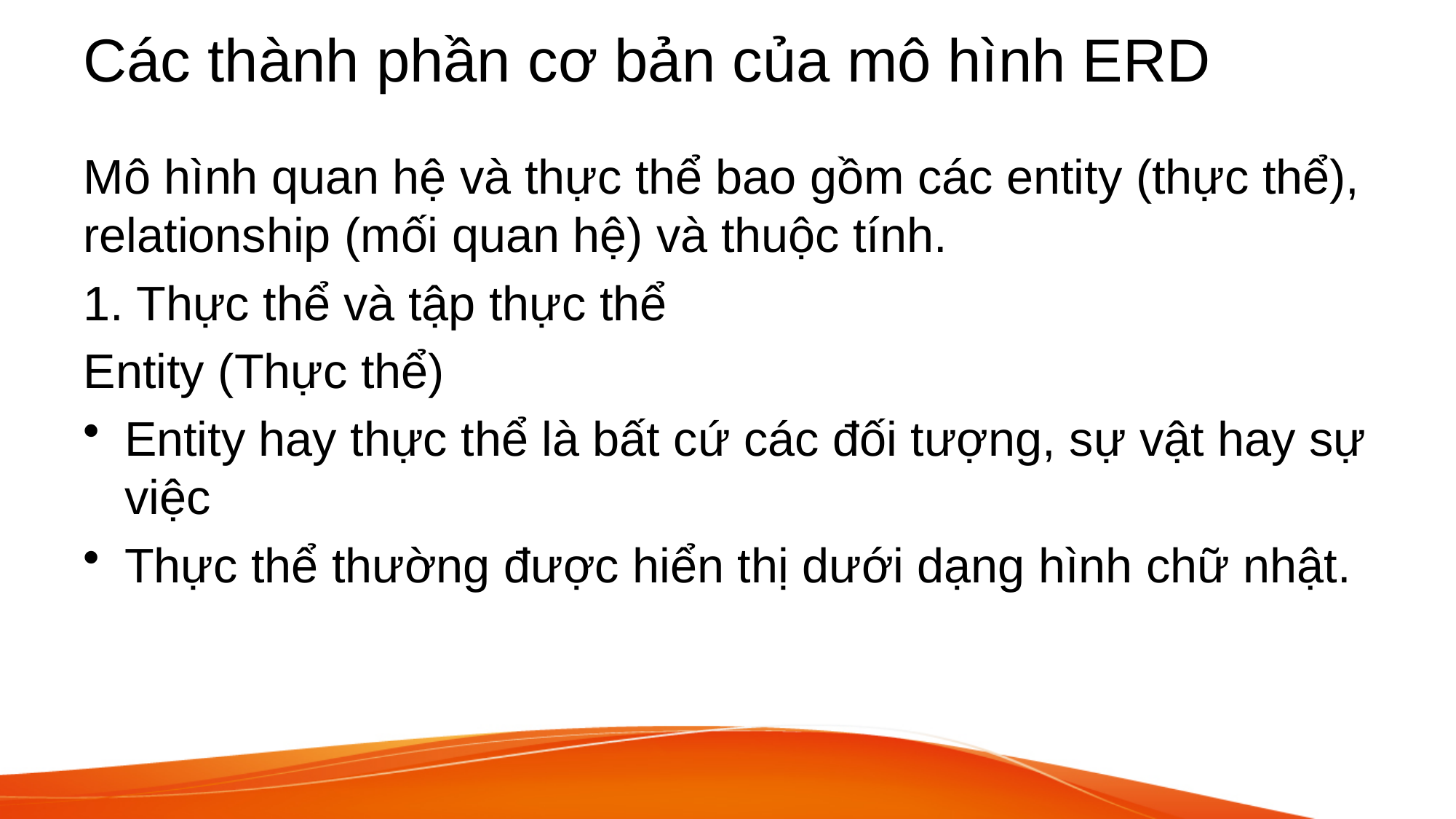

# Các thành phần cơ bản của mô hình ERD
Mô hình quan hệ và thực thể bao gồm các entity (thực thể), relationship (mối quan hệ) và thuộc tính.
1. Thực thể và tập thực thể
Entity (Thực thể)
Entity hay thực thể là bất cứ các đối tượng, sự vật hay sự việc
Thực thể thường được hiển thị dưới dạng hình chữ nhật.